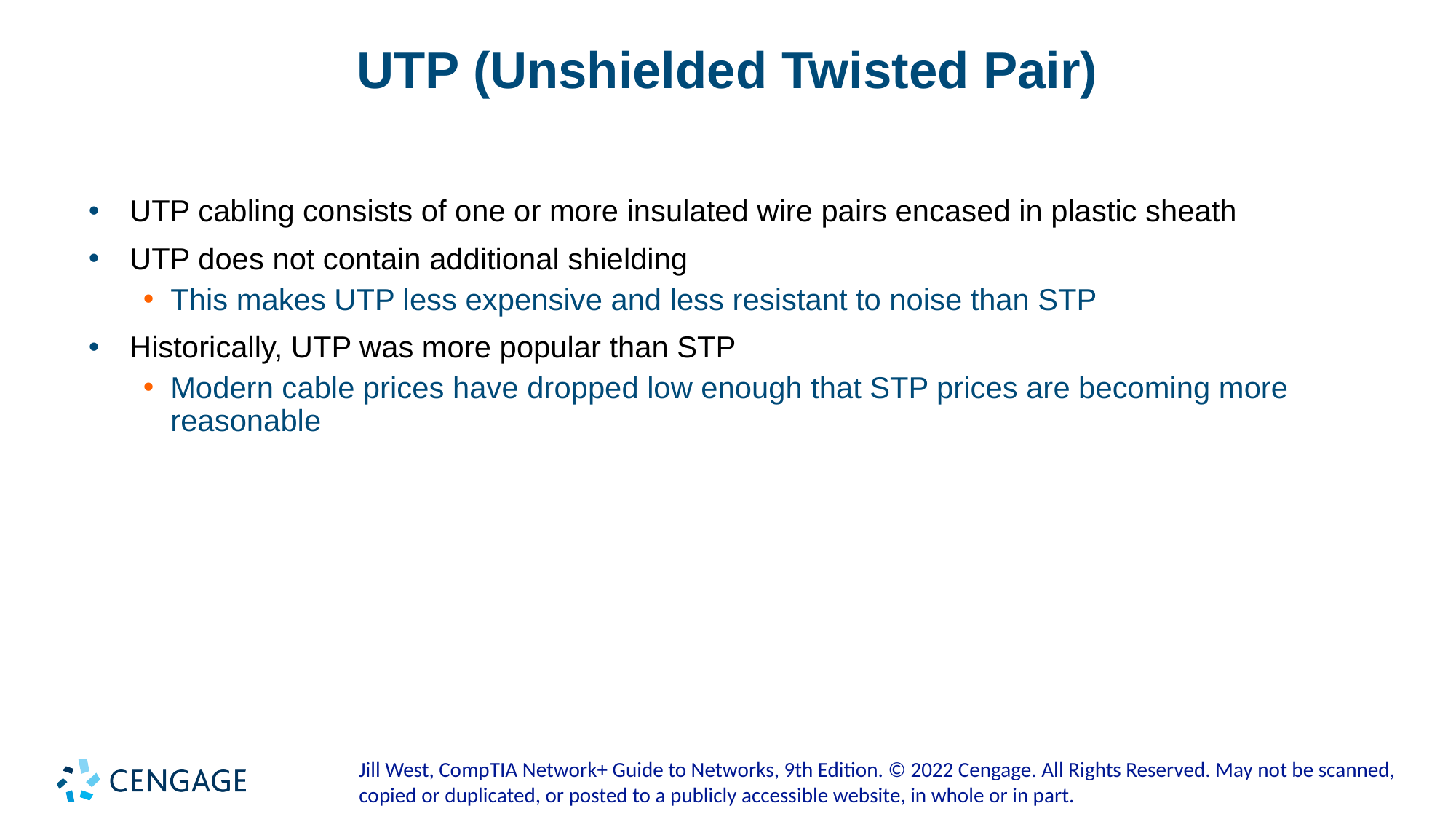

# UTP (Unshielded Twisted Pair)
UTP cabling consists of one or more insulated wire pairs encased in plastic sheath
UTP does not contain additional shielding
This makes UTP less expensive and less resistant to noise than STP
Historically, UTP was more popular than STP
Modern cable prices have dropped low enough that STP prices are becoming more reasonable